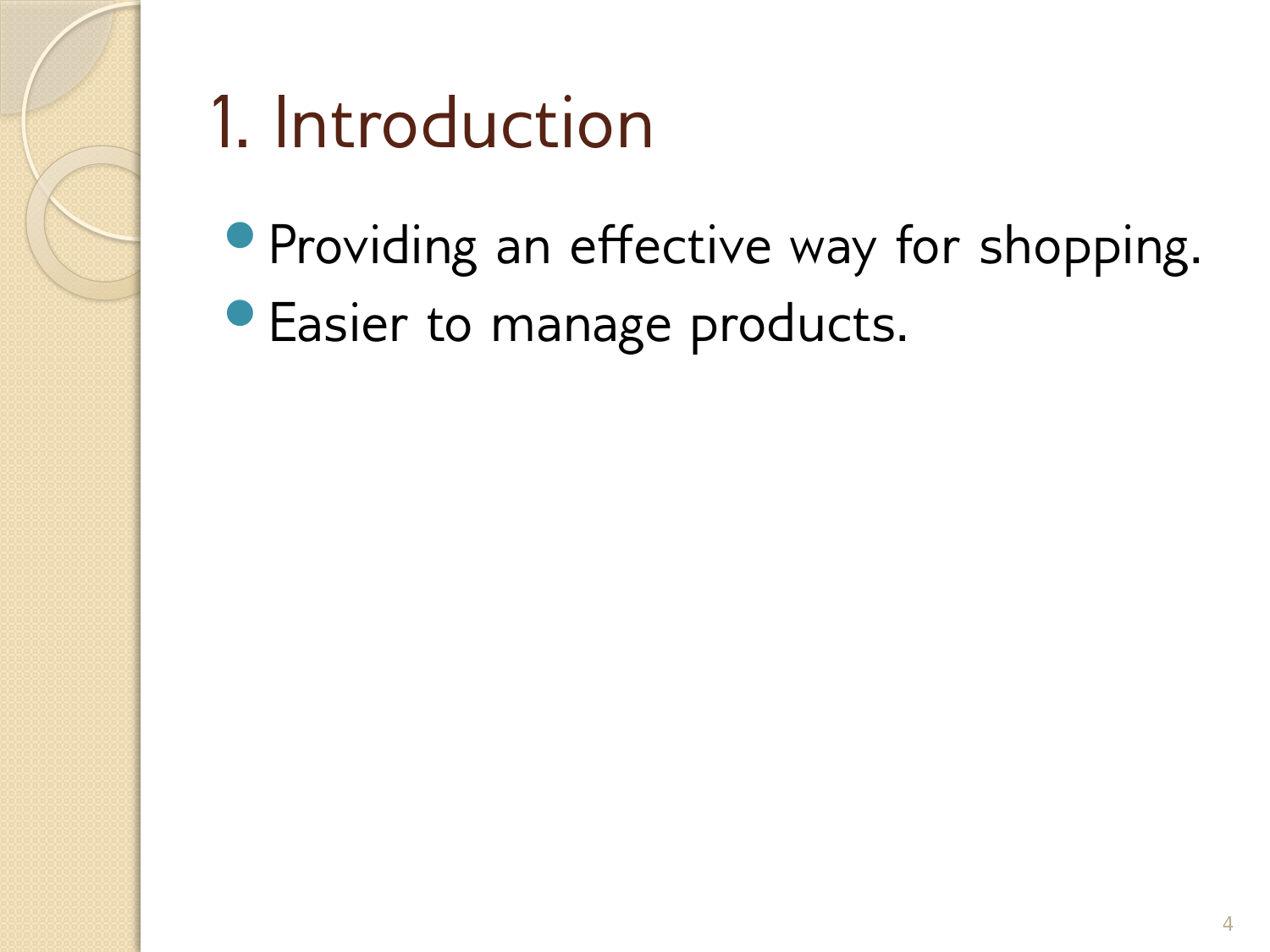

# 1. Introduction
Providing an effective way for shopping.
Easier to manage products.

4